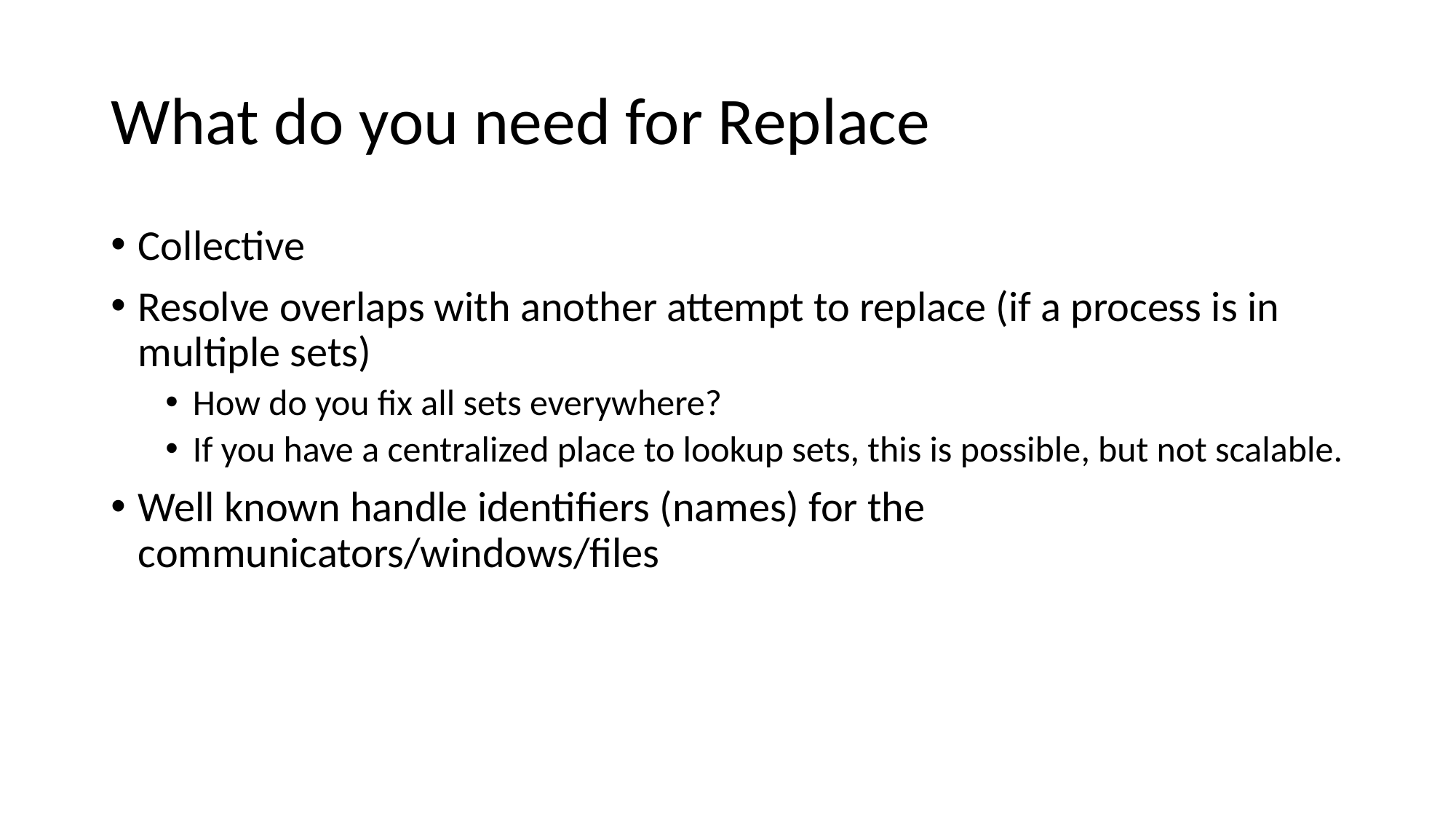

# What do you need for Replace
Collective
Resolve overlaps with another attempt to replace (if a process is in multiple sets)
How do you fix all sets everywhere?
If you have a centralized place to lookup sets, this is possible, but not scalable.
Well known handle identifiers (names) for the communicators/windows/files